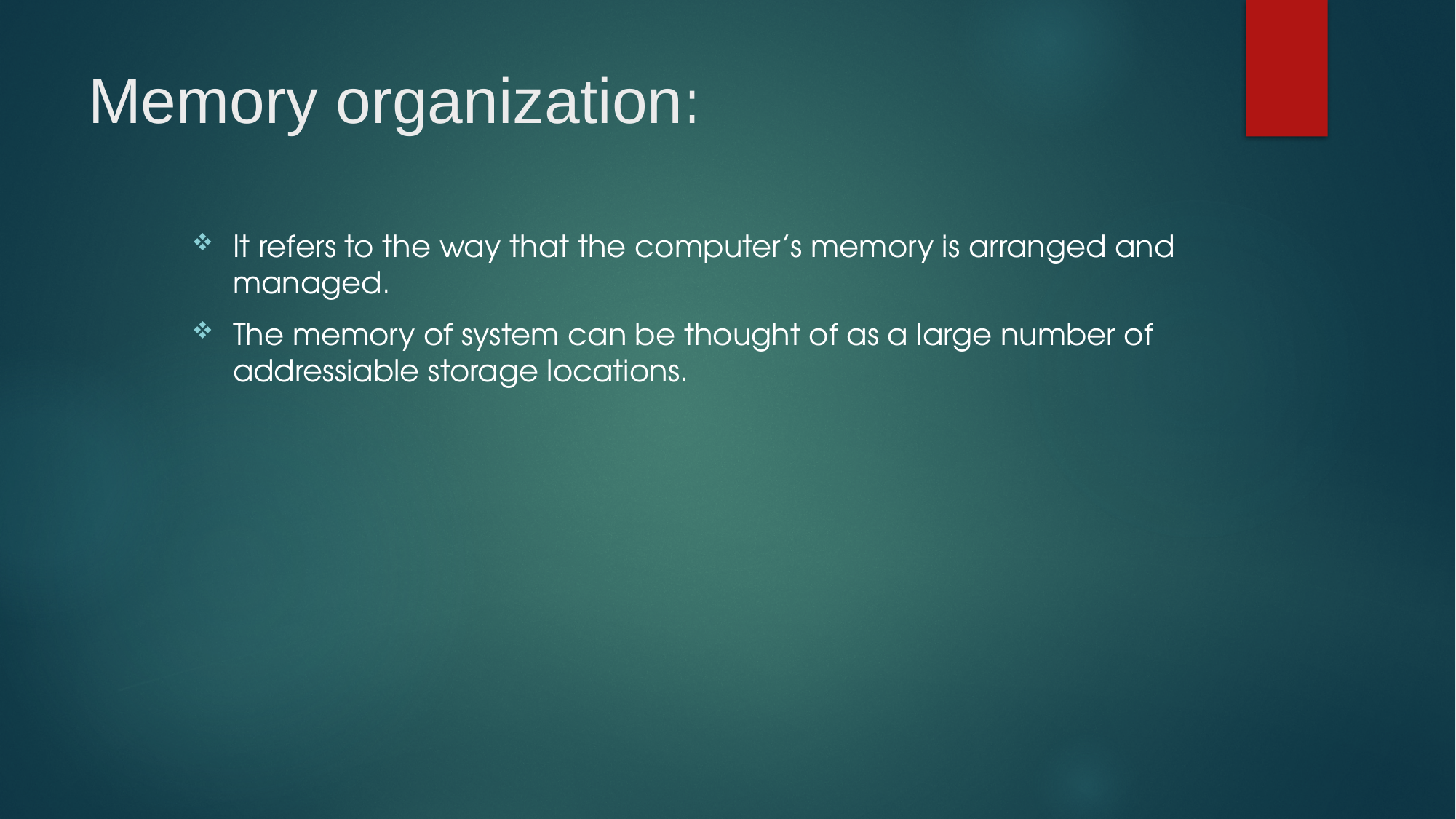

# Memory organization:
It refers to the way that the computer’s memory is arranged and managed.
The memory of system can be thought of as a large number of addressiable storage locations.